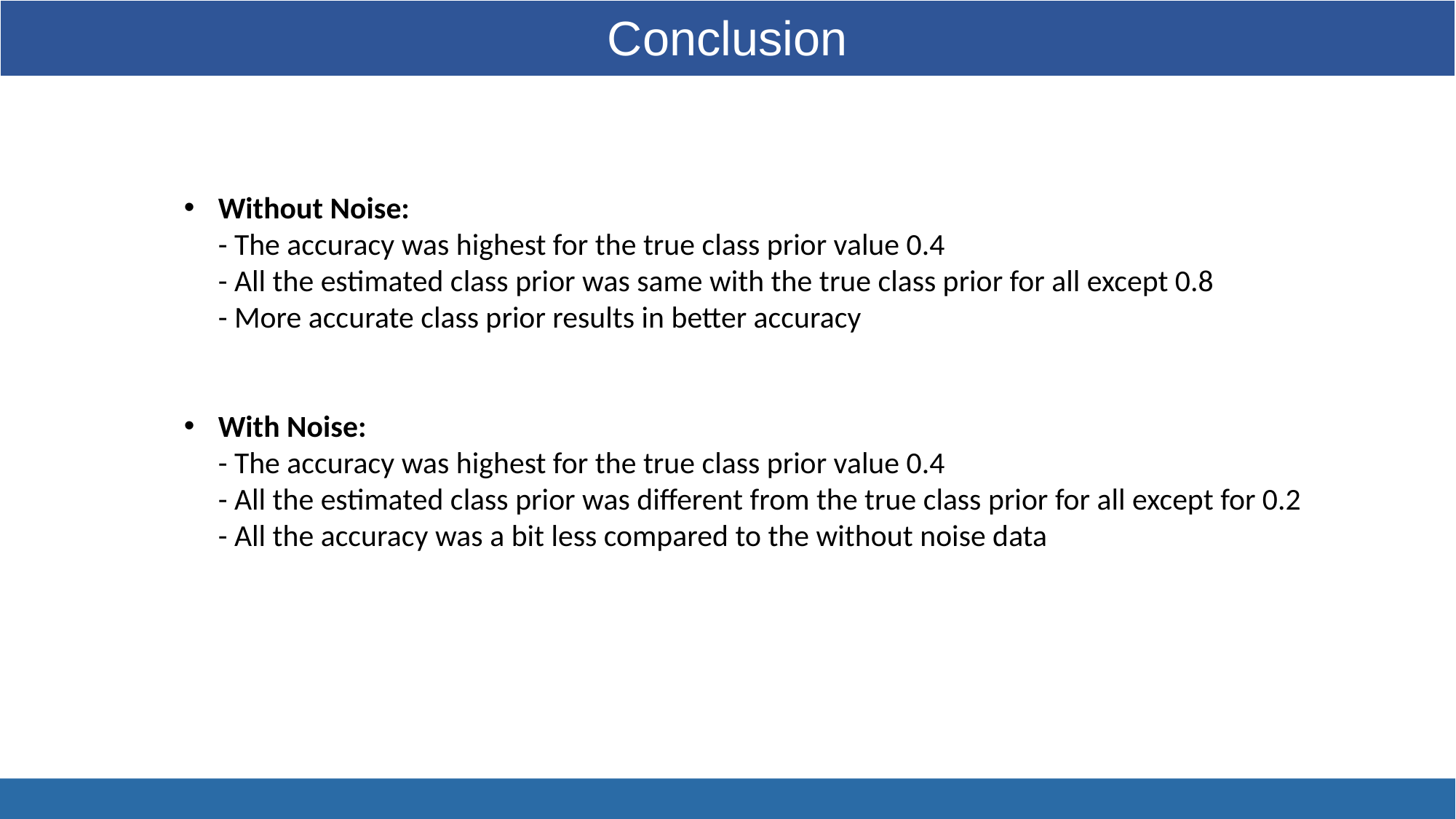

| Conclusion |
| --- |

Without Noise: 
- The accuracy was highest for the true class prior value 0.4
- All the estimated class prior was same with the true class prior for all except 0.8
- More accurate class prior results in better accuracy
With Noise: 
- The accuracy was highest for the true class prior value 0.4
- All the estimated class prior was different from the true class prior for all except for 0.2
- All the accuracy was a bit less compared to the without noise data